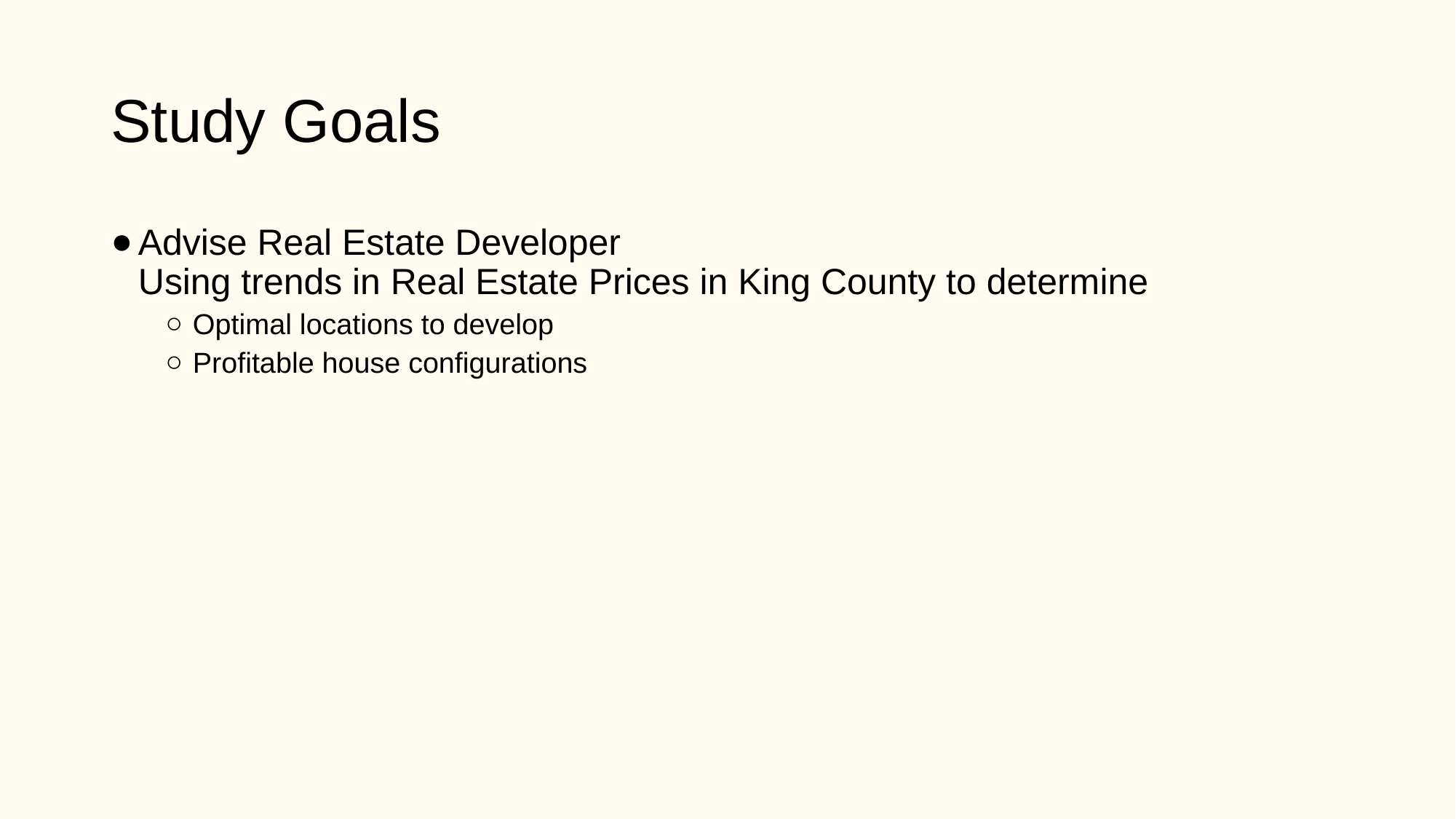

# Study Goals
Advise Real Estate Developer
Using trends in Real Estate Prices in King County to determine
Optimal locations to develop
Profitable house configurations